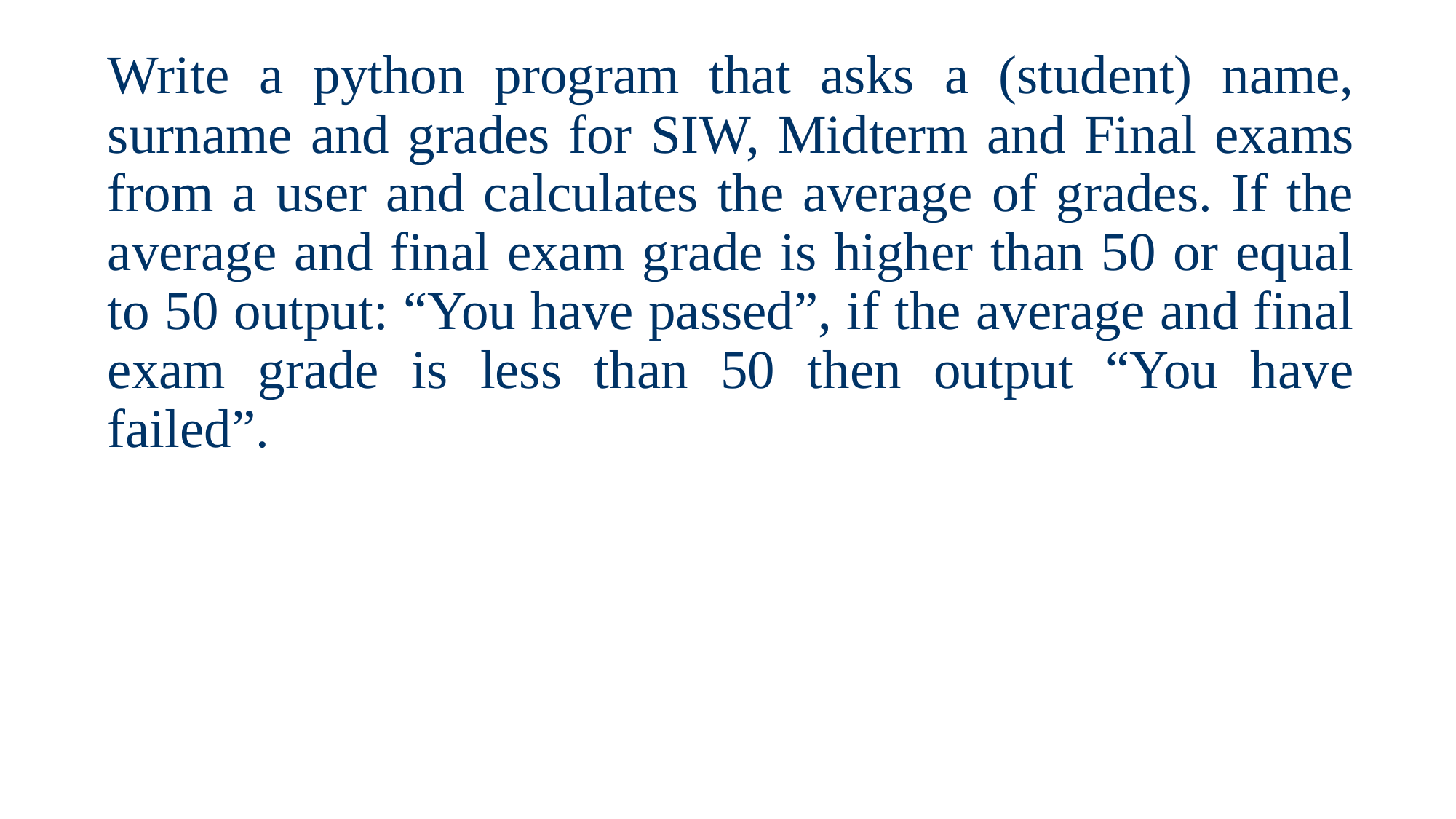

# Write a python program that asks a (student) name, surname and grades for SIW, Midterm and Final exams from a user and calculates the average of grades. If the average and final exam grade is higher than 50 or equal to 50 output: “You have passed”, if the average and final exam grade is less than 50 then output “You have failed”.